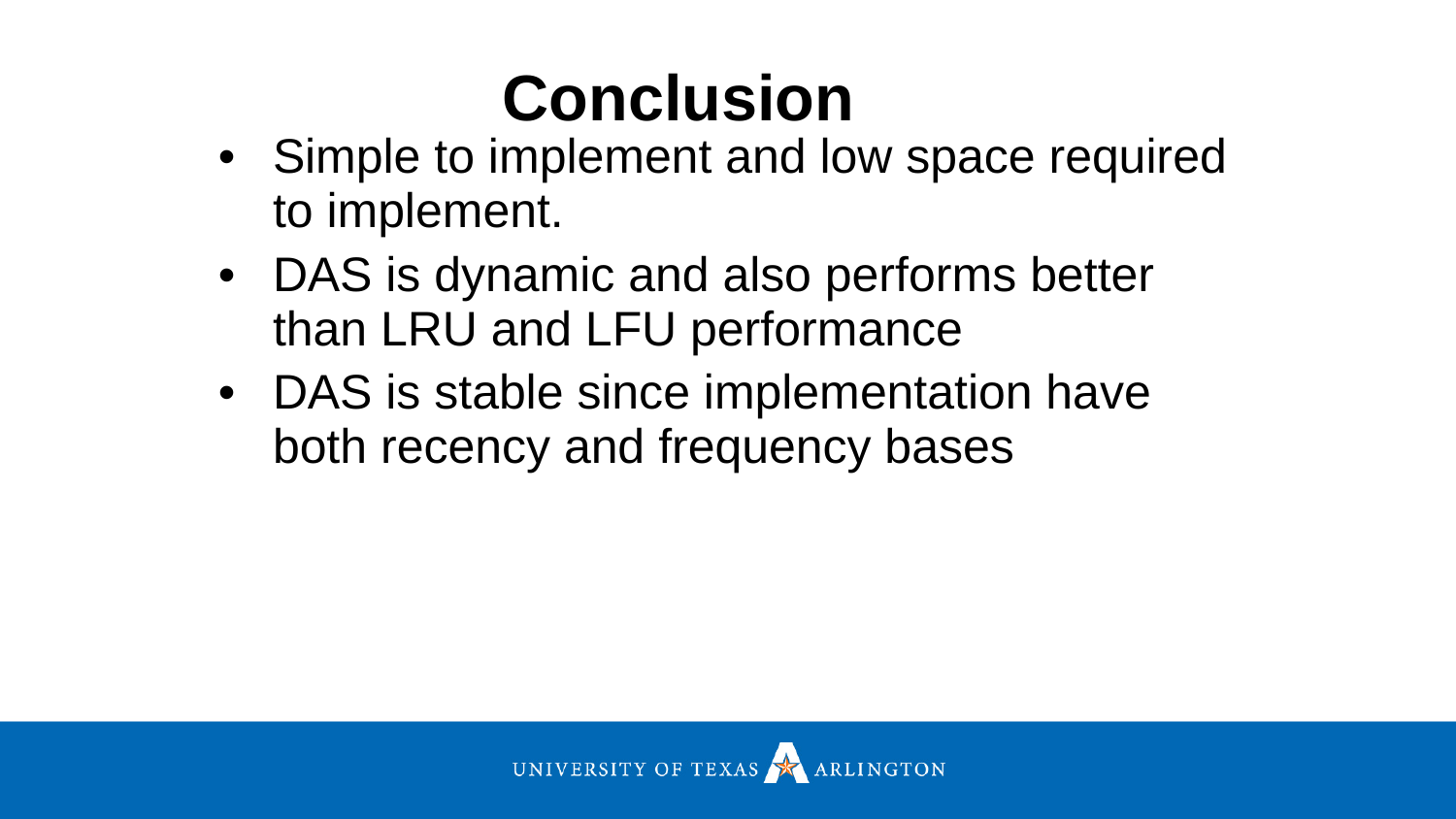

Conclusion
Simple to implement and low space required to implement.
DAS is dynamic and also performs better than LRU and LFU performance
DAS is stable since implementation have both recency and frequency bases